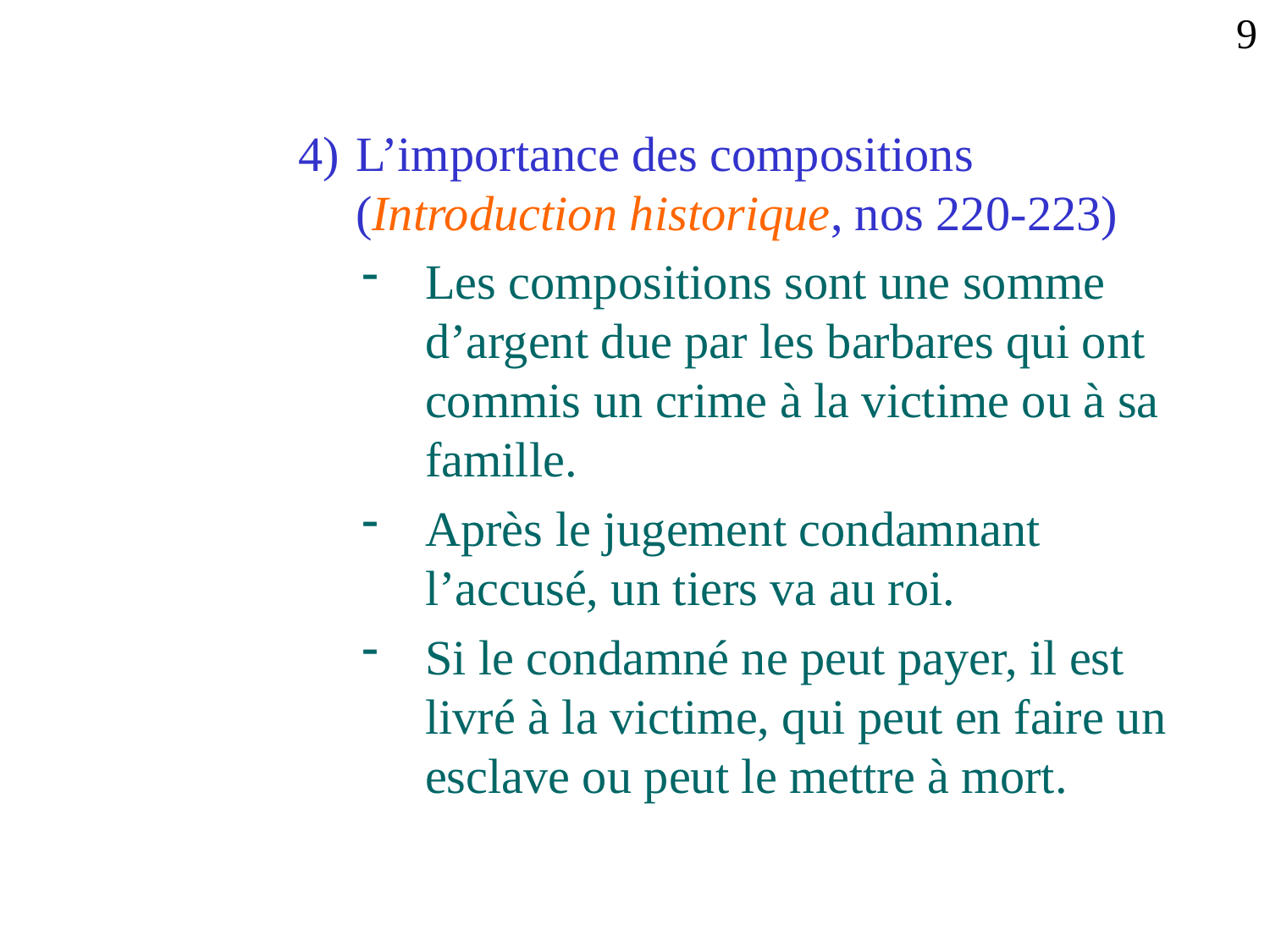

9

L’importance des compositions (Introduction historique, nos 220-223)
Les compositions sont une somme d’argent due par les barbares qui ont commis un crime à la victime ou à sa famille.
Après le jugement condamnant l’accusé, un tiers va au roi.
Si le condamné ne peut payer, il est livré à la victime, qui peut en faire un esclave ou peut le mettre à mort.